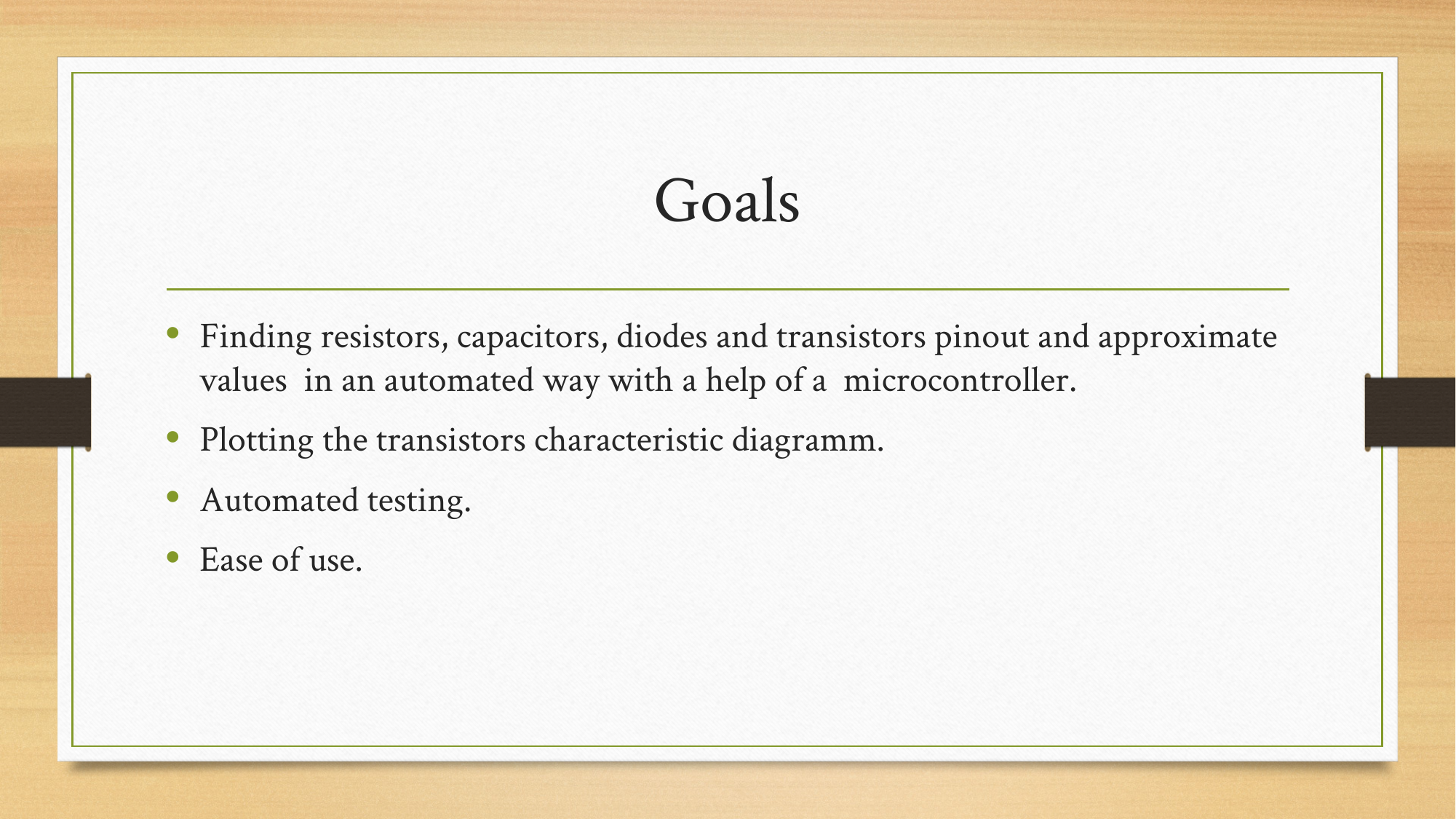

# Goals
Finding resistors, capacitors, diodes and transistors pinout and approximate values  in an automated way with a help of a  microcontroller.
Plotting the transistors characteristic diagramm.
Automated testing.
Ease of use.